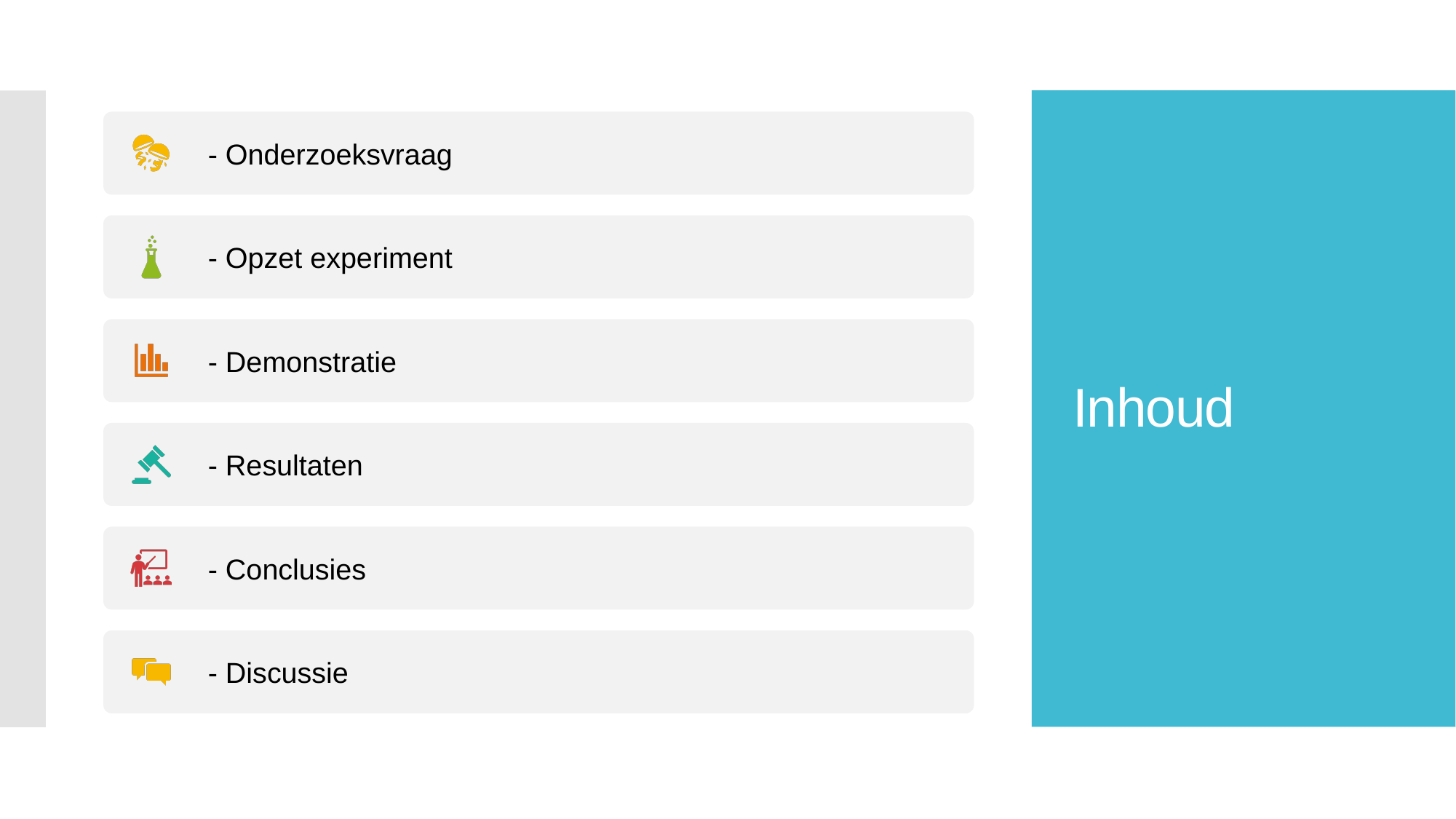

- Onderzoeksvraag
- Opzet experiment
- Demonstratie
- Resultaten
- Conclusies
- Discussie
# Inhoud